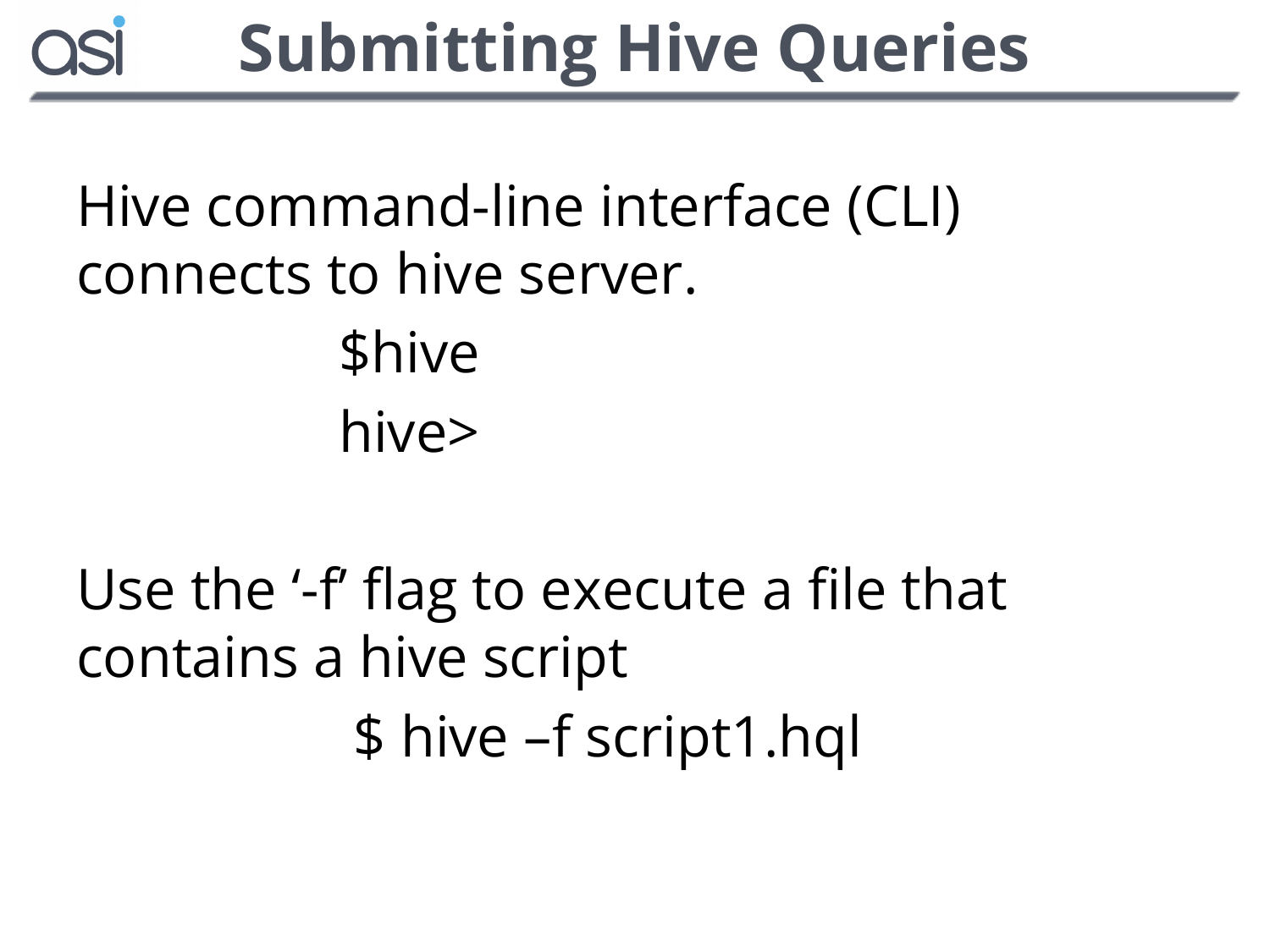

# Submitting Hive Queries
Hive command-line interface (CLI) connects to hive server.
                  $hive
                  hive>

Use the ‘-f’ flag to execute a file that contains a hive script
                   $ hive –f script1.hql